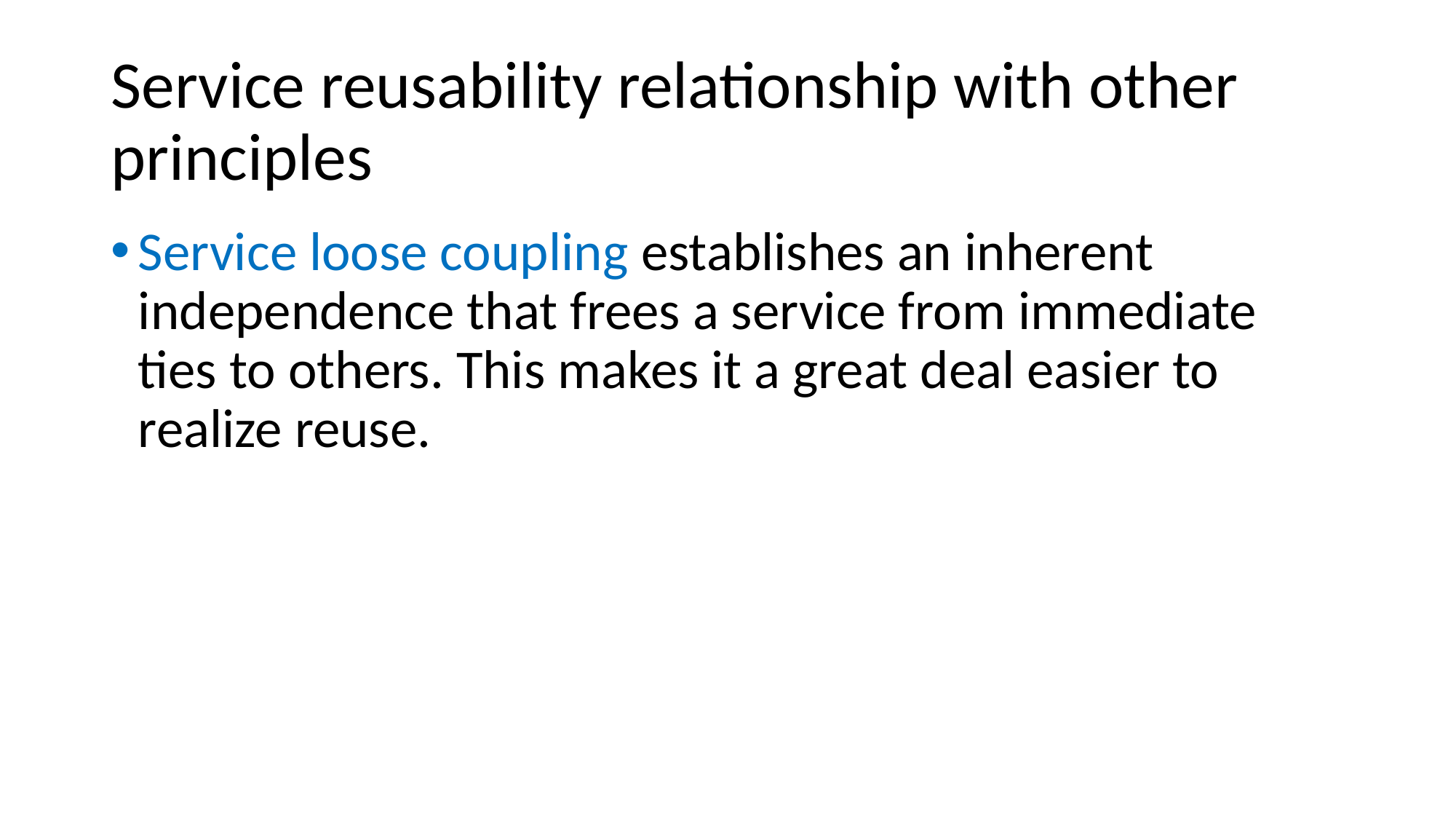

# Service reusability relationship with other principles
Service loose coupling establishes an inherent independence that frees a service from immediate ties to others. This makes it a great deal easier to realize reuse.